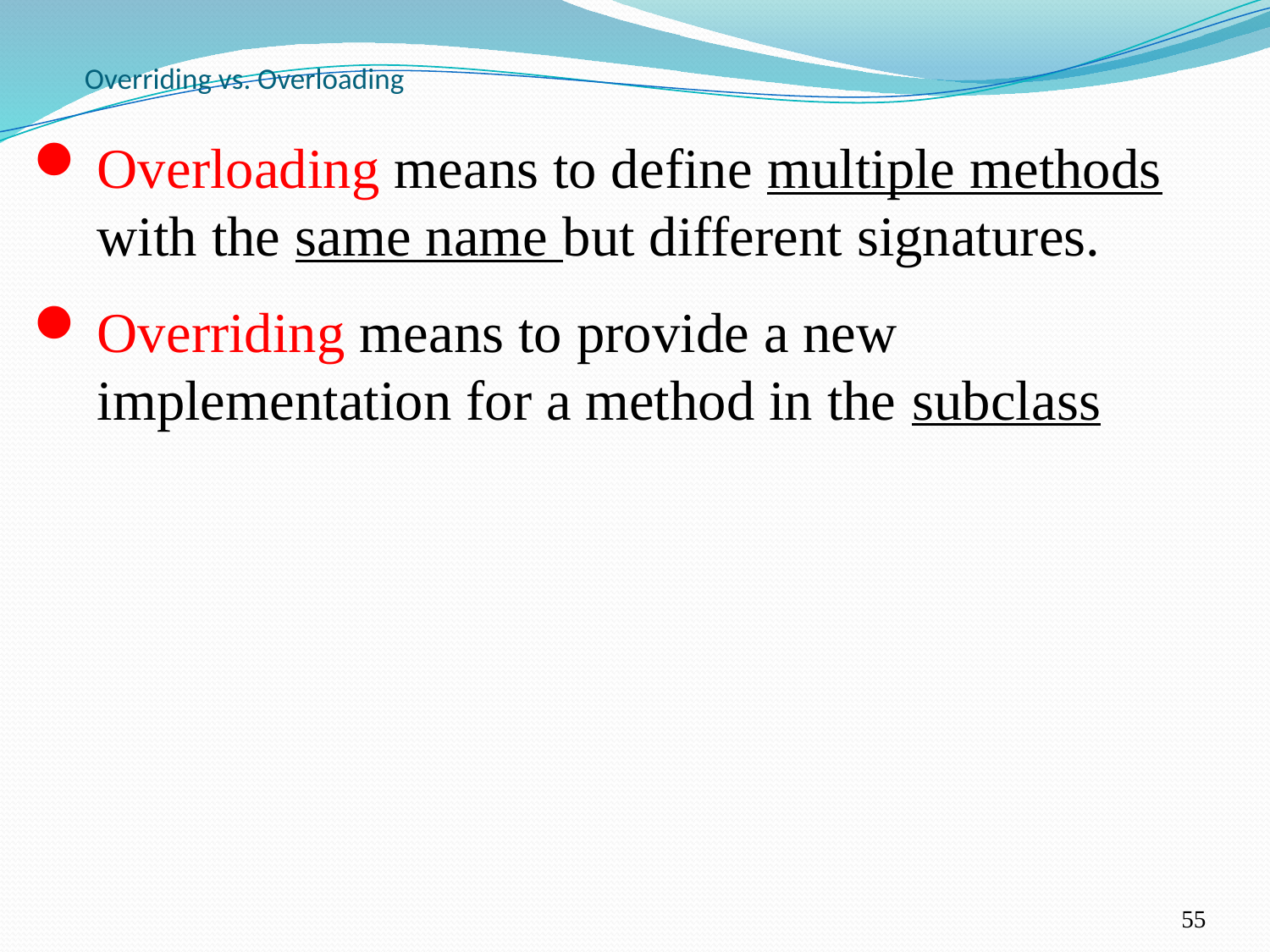

# Overriding vs. Overloading
Overloading means to define multiple methods with the same name but different signatures.
Overriding means to provide a new implementation for a method in the subclass
55